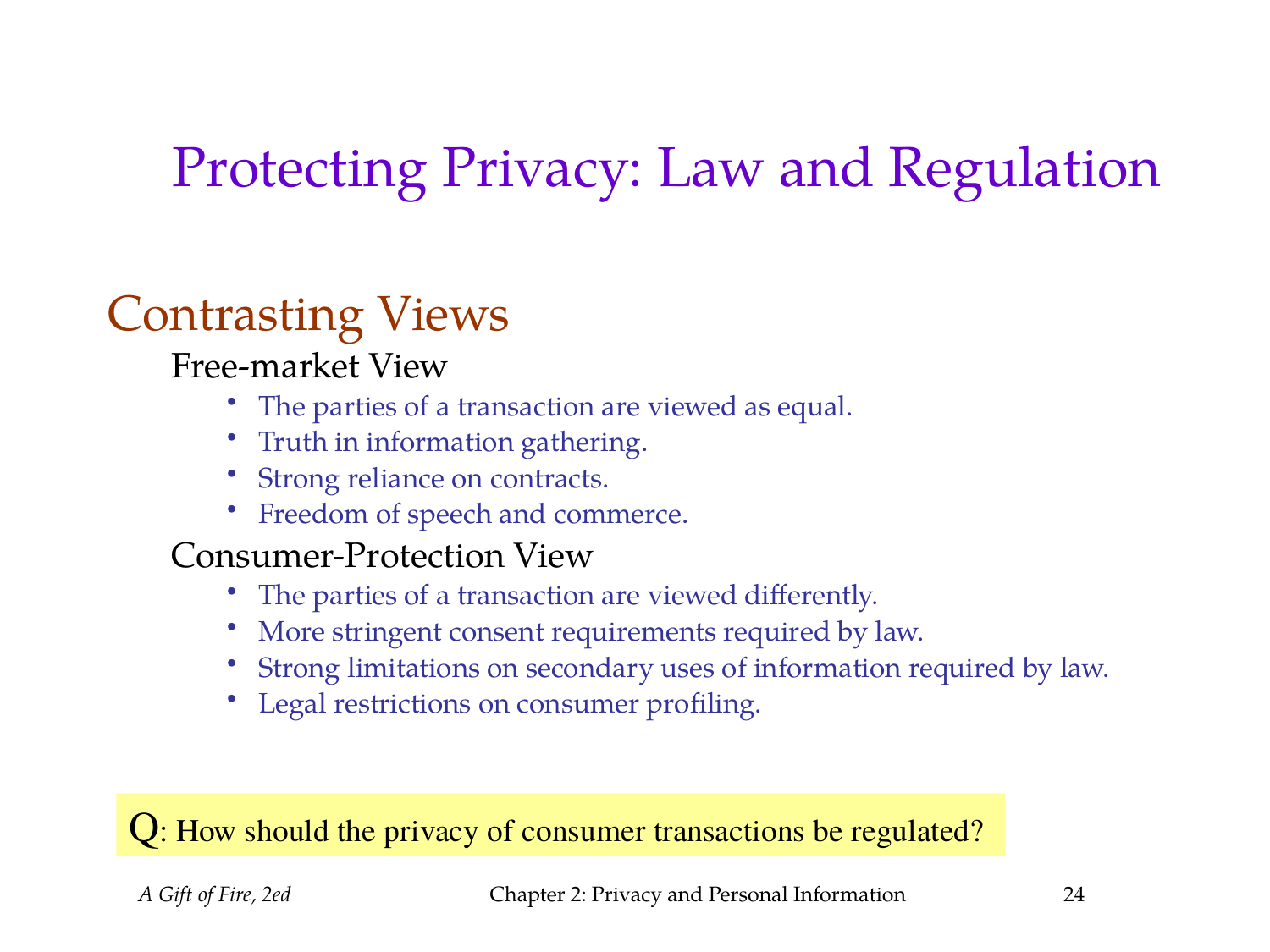

# Protecting Privacy: Law and Regulation
Contrasting Views
Free-market View
The parties of a transaction are viewed as equal.
Truth in information gathering.
Strong reliance on contracts.
Freedom of speech and commerce.
Consumer-Protection View
The parties of a transaction are viewed differently.
More stringent consent requirements required by law.
Strong limitations on secondary uses of information required by law.
Legal restrictions on consumer profiling.
Q: How should the privacy of consumer transactions be regulated?